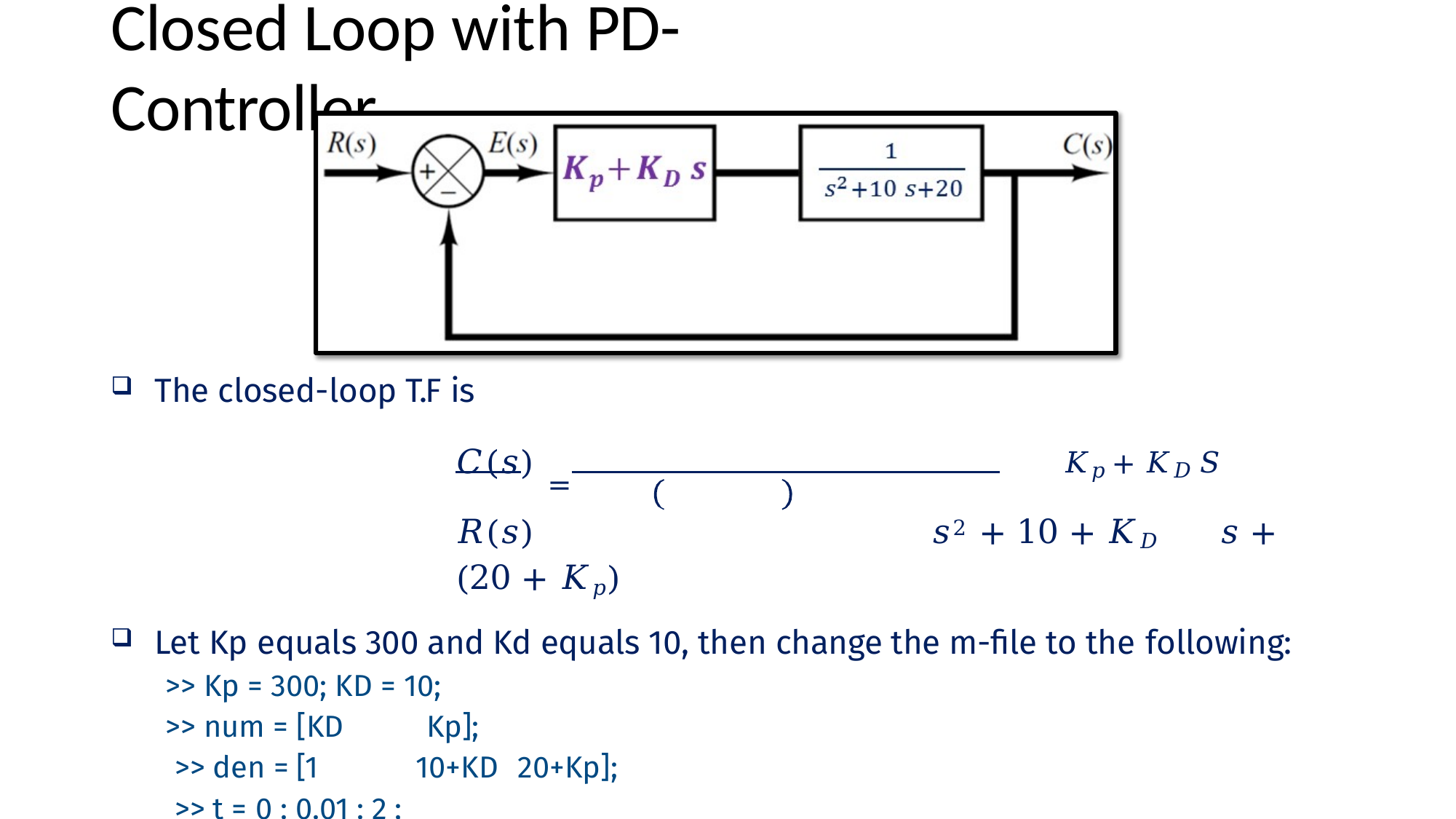

# Closed Loop with PD-Controller

The closed-loop T.F is
𝐶(𝑠) =	𝐾𝑝 + 𝐾𝐷 𝑆
𝑅(𝑠)	𝑠2 +	10 + 𝐾𝐷	𝑠 + (20 + 𝐾𝑝)
Let Kp equals 300 and Kd equals 10, then change the m-file to the following:
>> Kp = 300; KD = 10;
>> num = [KD	Kp];
>> den = [1	10+KD	20+Kp];
>> t = 0 : 0.01 : 2 ;
>> step (num,den,t)